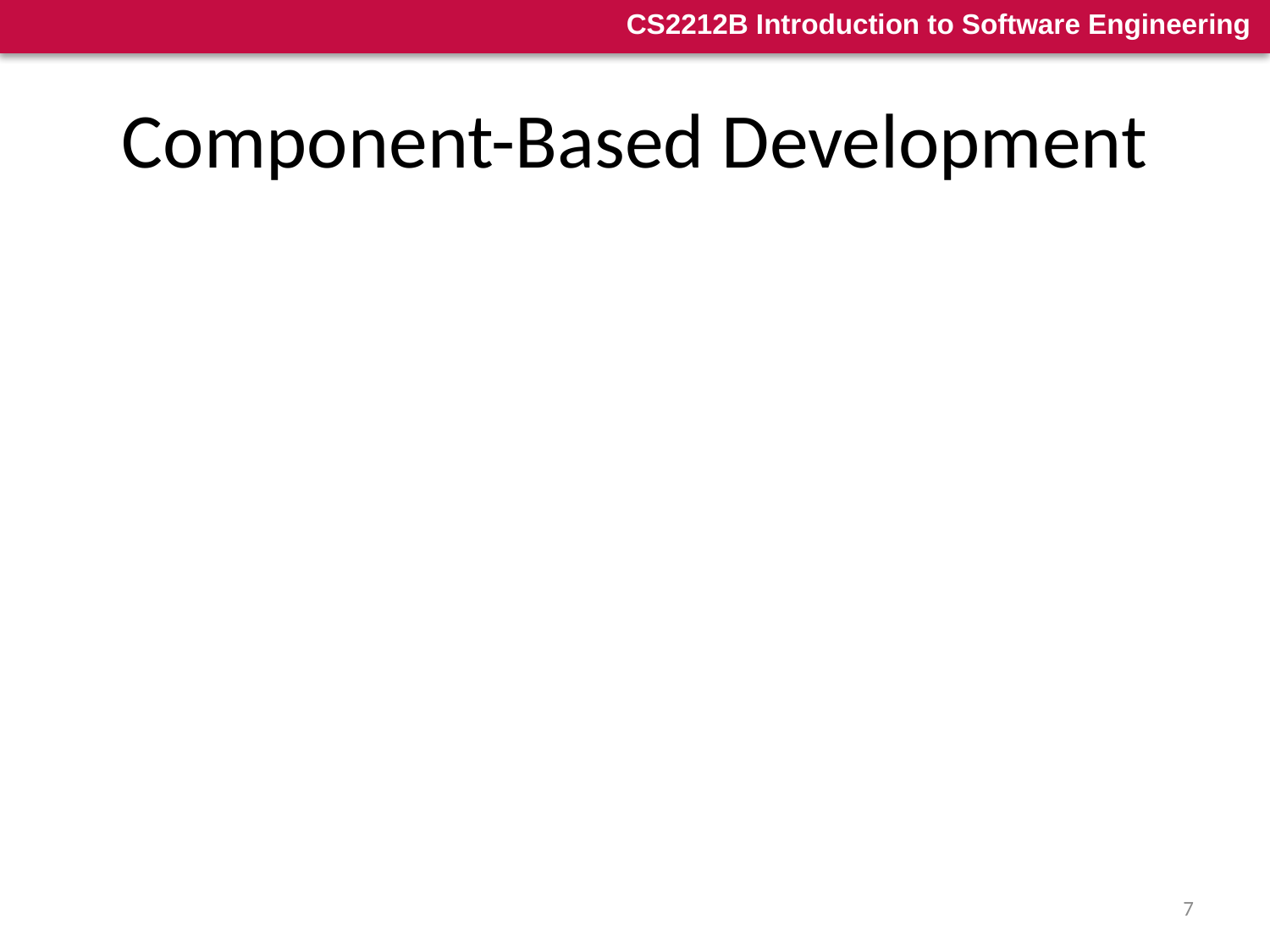

# Component-Based Development
There are some impediments to reuse that make it more difficult to do in practice, however:

Many software practitioners continue to believe that reuse is “more
trouble than it’s worth”

Many companies continue to encourage software development methodologies which do not facilitate reuse

Few companies provide incentives to produce reusable program components
7